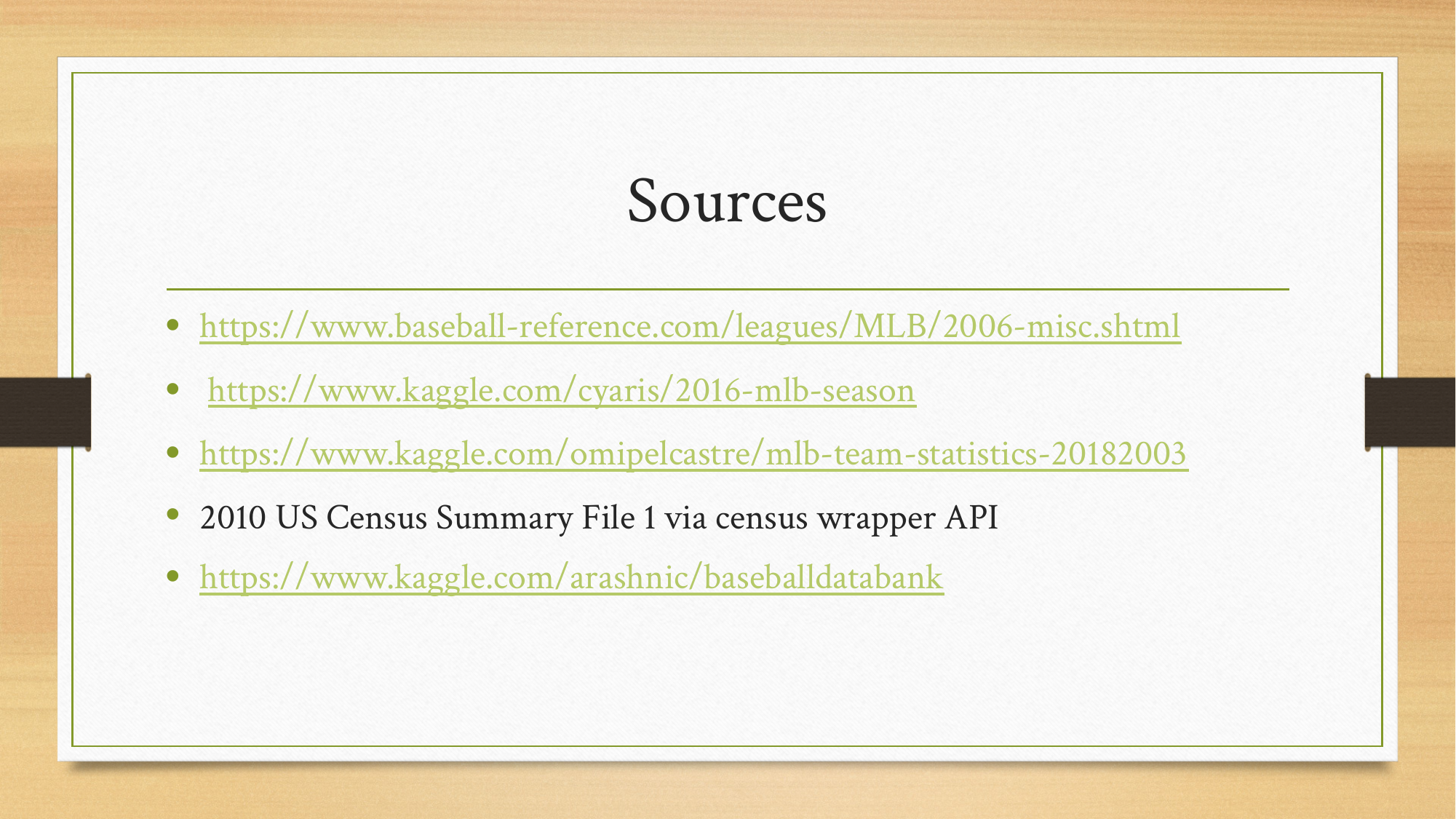

# Sources
https://www.baseball-reference.com/leagues/MLB/2006-misc.shtml
 https://www.kaggle.com/cyaris/2016-mlb-season
https://www.kaggle.com/omipelcastre/mlb-team-statistics-20182003
2010 US Census Summary File 1 via census wrapper API
https://www.kaggle.com/arashnic/baseballdatabank